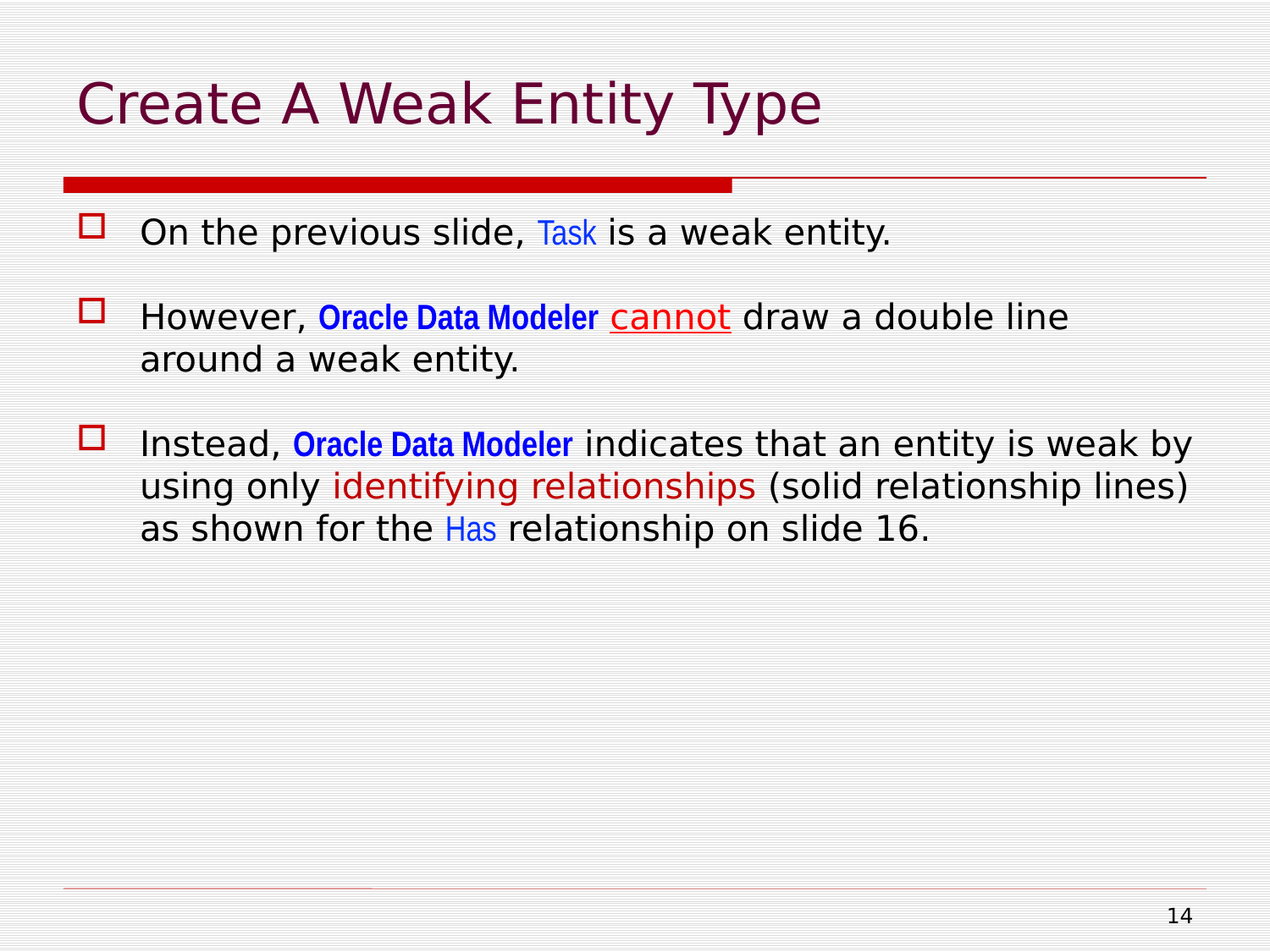

# Create A Weak Entity Type
On the previous slide, Task is a weak entity.
However, Oracle Data Modeler cannot draw a double line around a weak entity.
Instead, Oracle Data Modeler indicates that an entity is weak by using only identifying relationships (solid relationship lines) as shown for the Has relationship on slide 16.
14